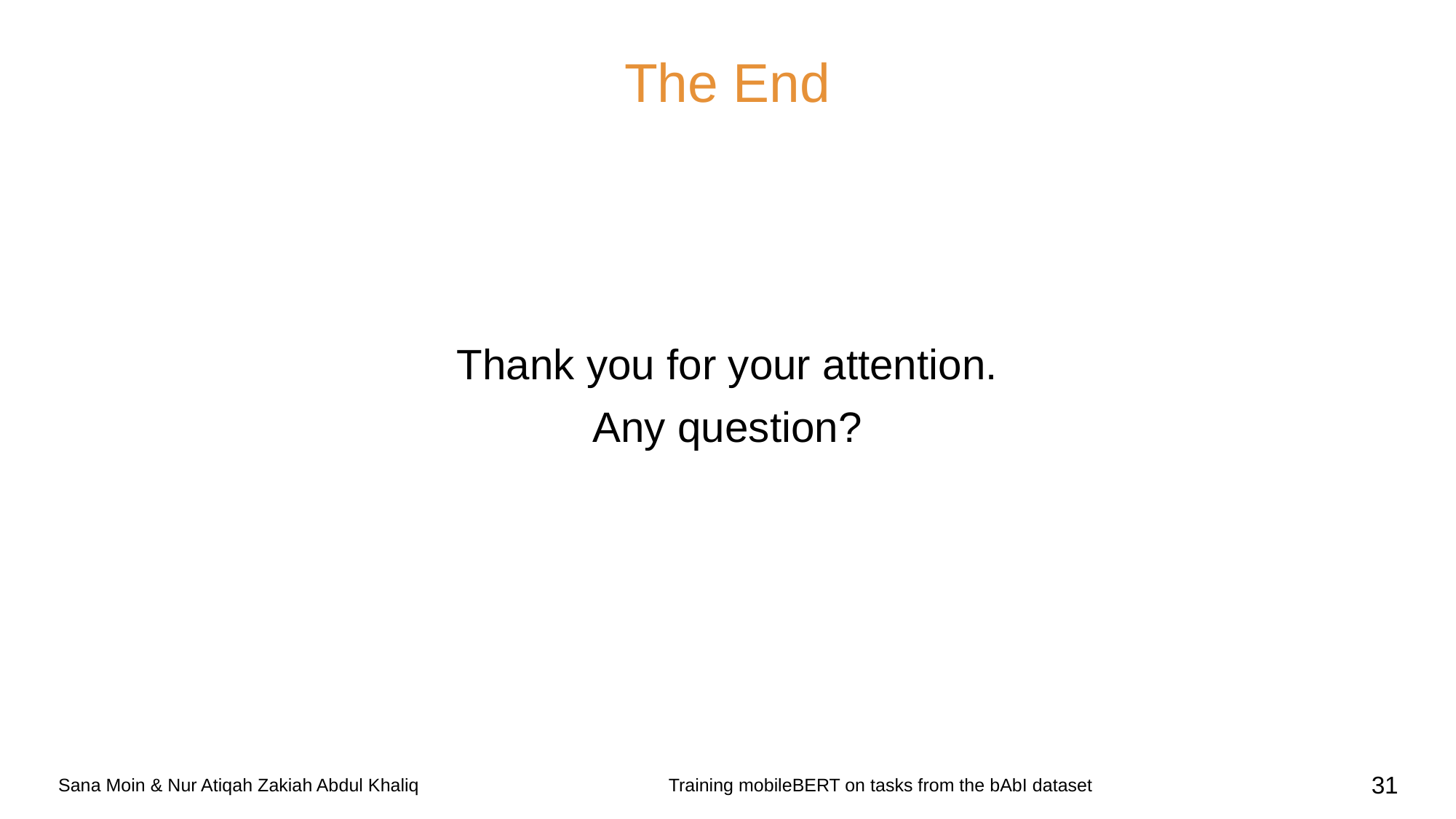

# The End

Thank you for your attention.
Any question?

Sana Moin & Nur Atiqah Zakiah Abdul Khaliq
Training mobileBERT on tasks from the bAbI dataset
31